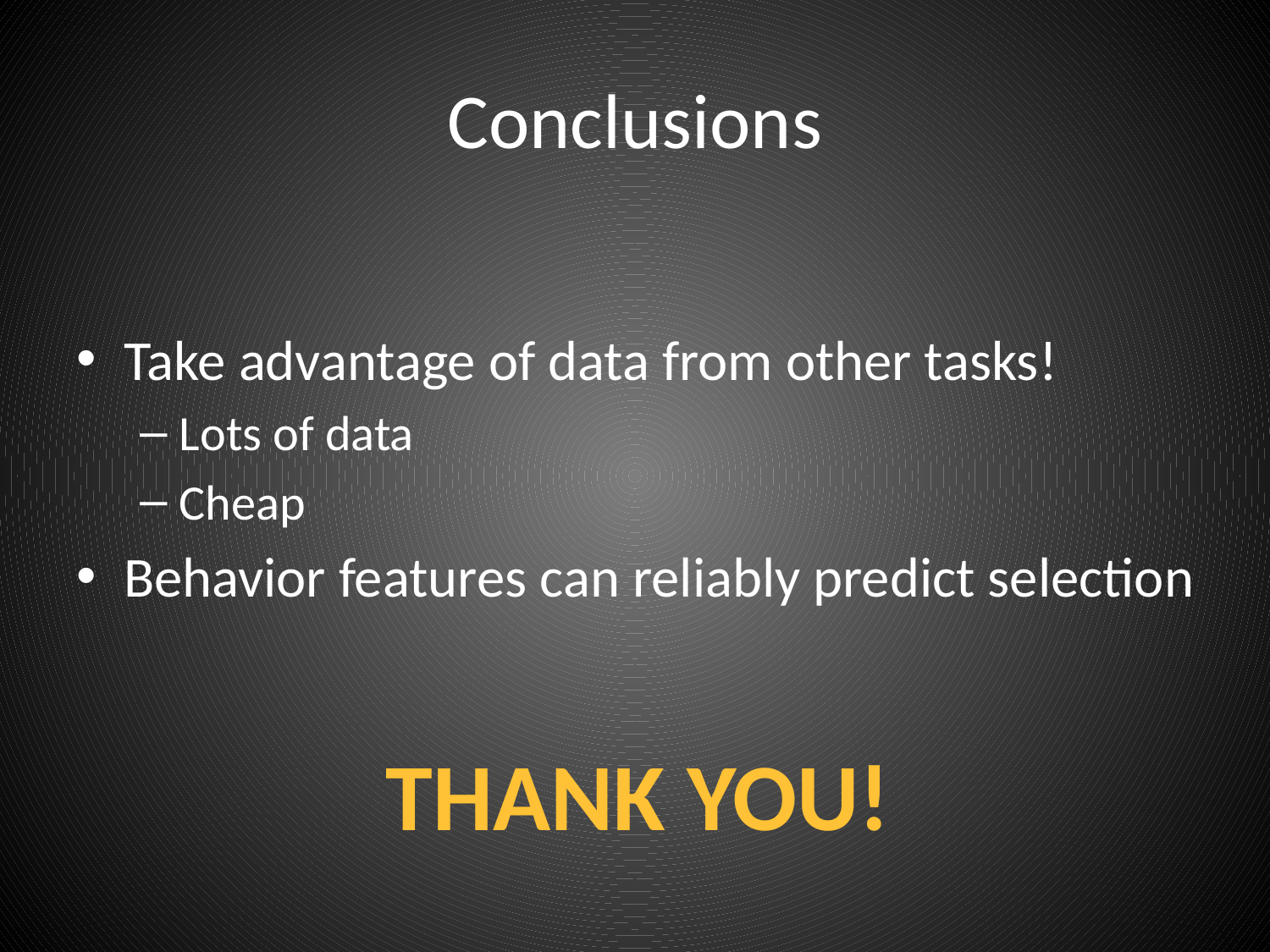

# Conclusions
Take advantage of data from other tasks!
Lots of data
Cheap
Behavior features can reliably predict selection
Thank You!